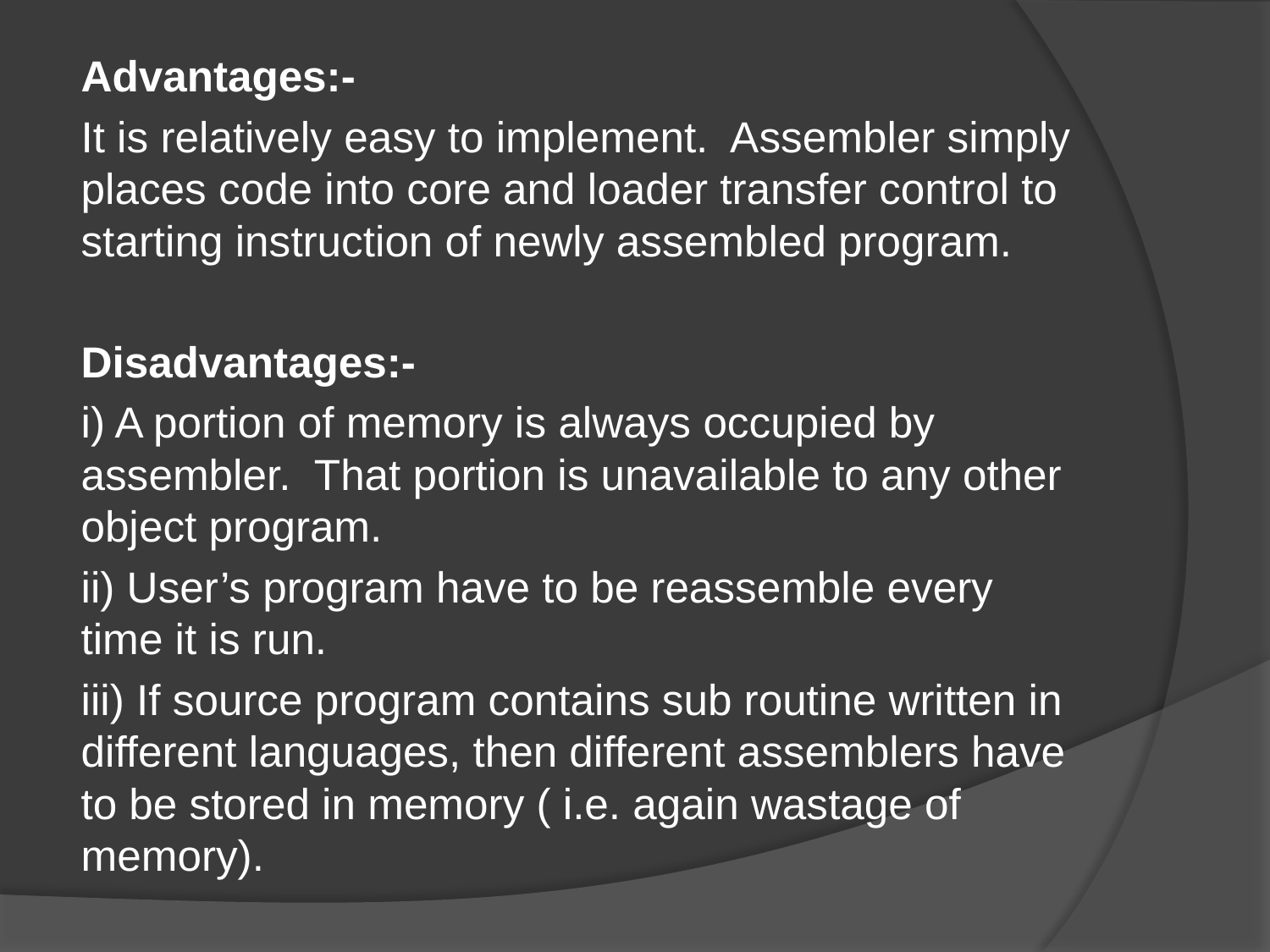

Advantages:-
	It is relatively easy to implement.  Assembler simply places code into core and loader transfer control to starting instruction of newly assembled program.

Disadvantages:-
i) A portion of memory is always occupied by assembler.  That portion is unavailable to any other object program.
ii) User’s program have to be reassemble every time it is run.
iii) If source program contains sub routine written in different languages, then different assemblers have to be stored in memory ( i.e. again wastage of memory).